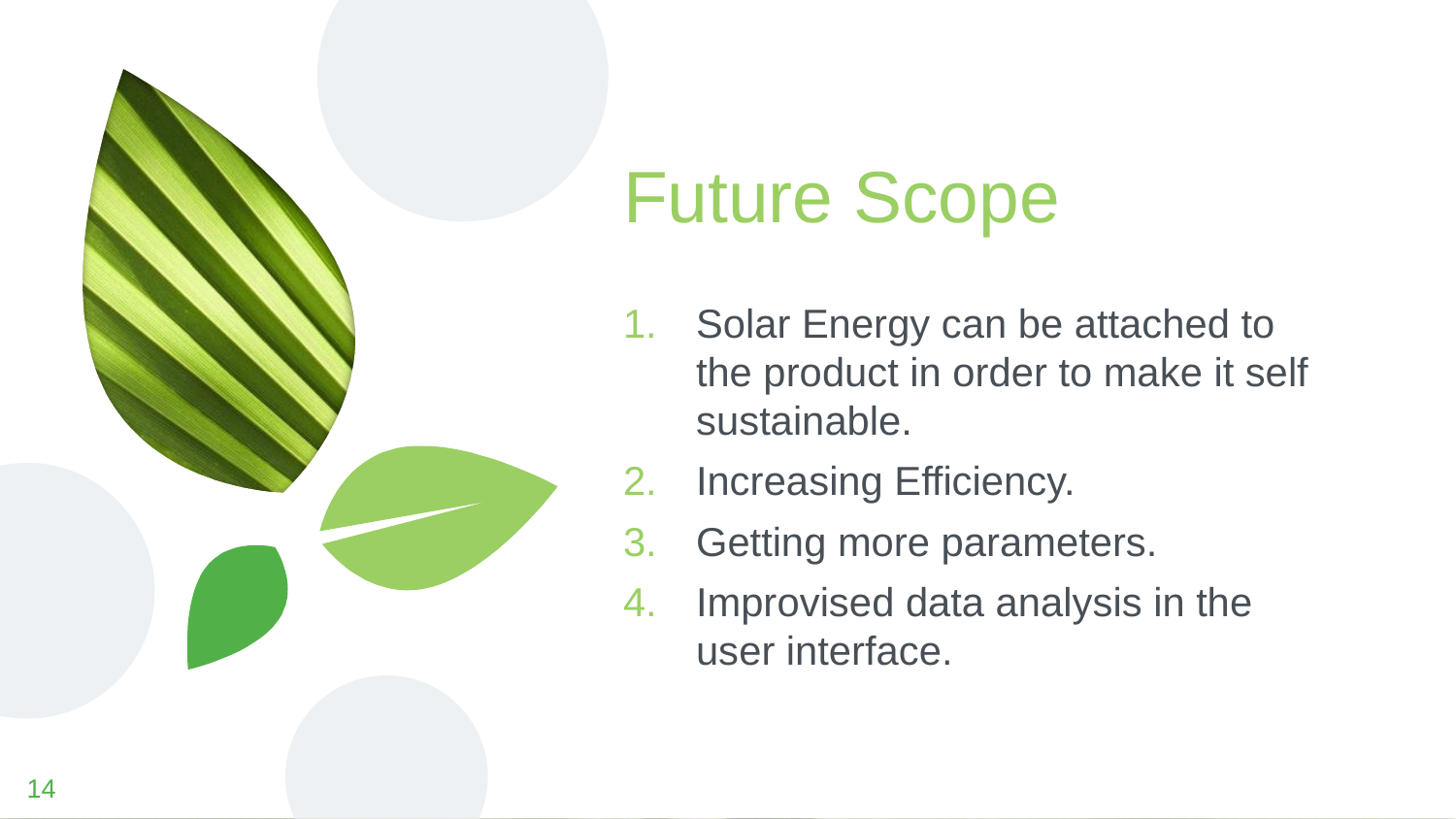

# Future Scope
Solar Energy can be attached to the product in order to make it self sustainable.
Increasing Efficiency.
Getting more parameters.
Improvised data analysis in the user interface.
14